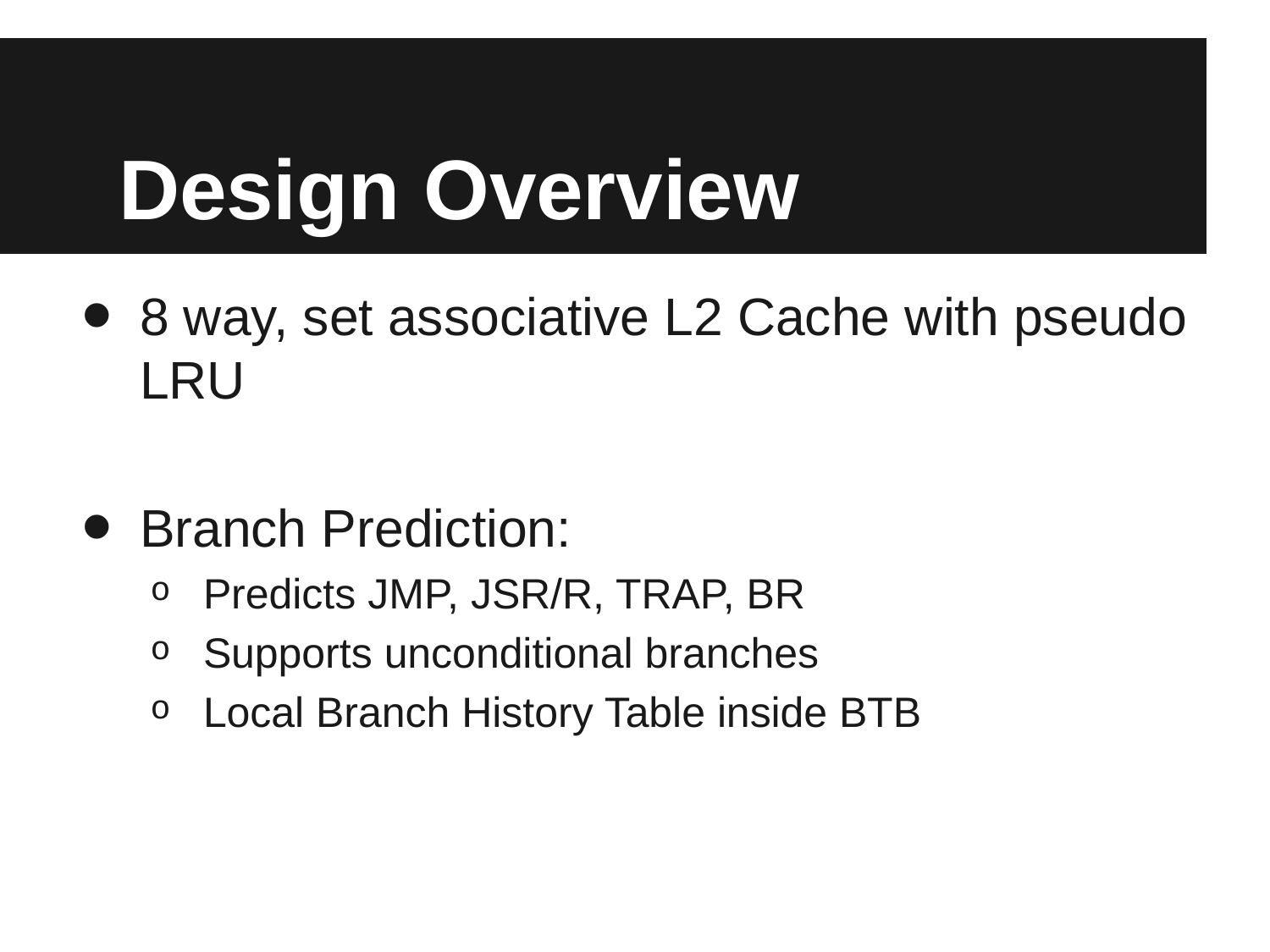

# Design Overview
8 way, set associative L2 Cache with pseudo LRU

Branch Prediction:
Predicts JMP, JSR/R, TRAP, BR
Supports unconditional branches
Local Branch History Table inside BTB